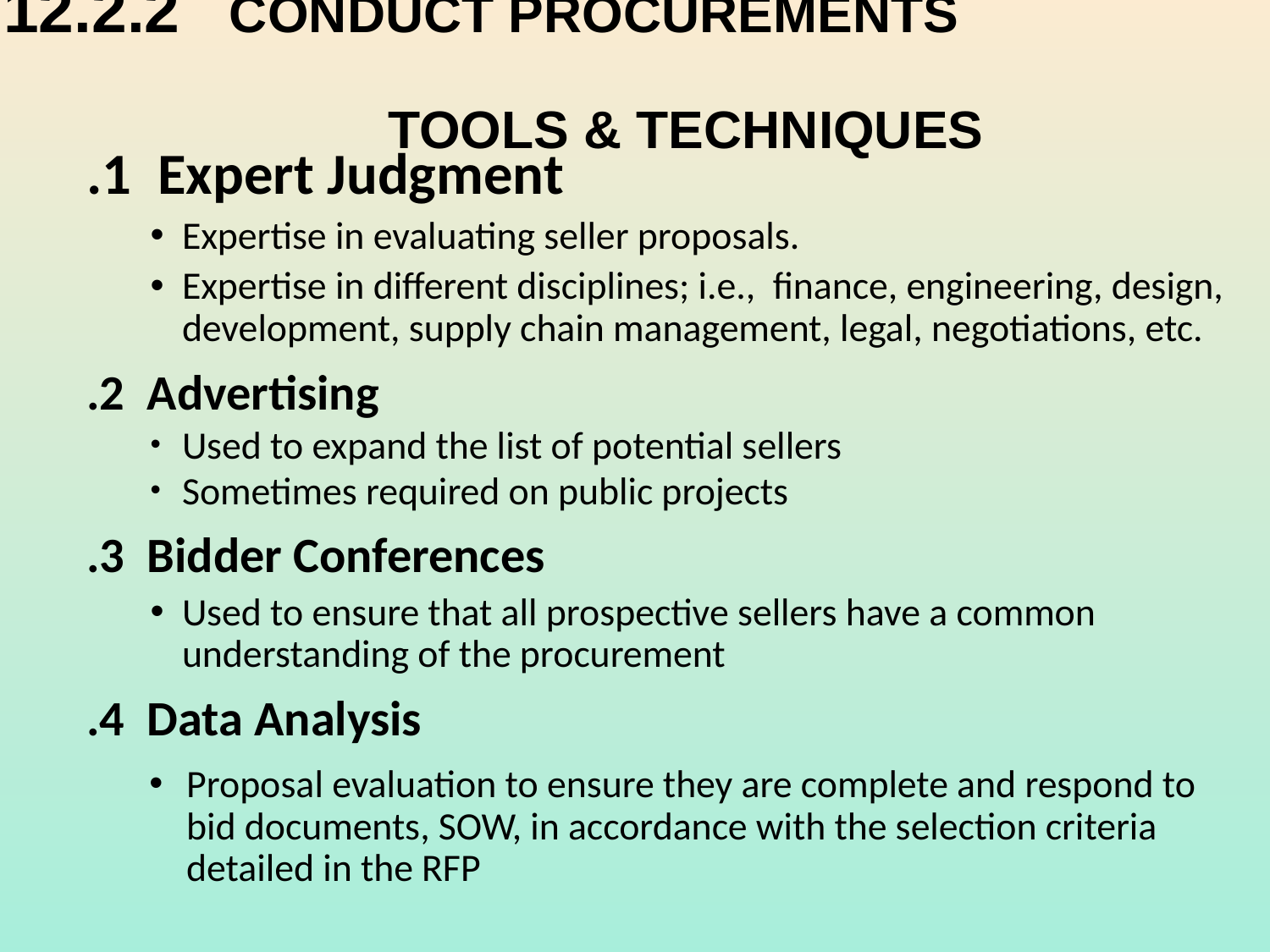

# 12.2.2   CONDUCT PROCUREMENTS TOOLS & TECHNIQUES
.1  Expert Judgment
Expertise in evaluating seller proposals.
Expertise in different disciplines; i.e.,  finance, engineering, design, development, supply chain management, legal, negotiations, etc.
.2  Advertising
Used to expand the list of potential sellers
Sometimes required on public projects
.3  Bidder Conferences
Used to ensure that all prospective sellers have a common understanding of the procurement
.4  Data Analysis
Proposal evaluation to ensure they are complete and respond to bid documents, SOW, in accordance with the selection criteria detailed in the RFP